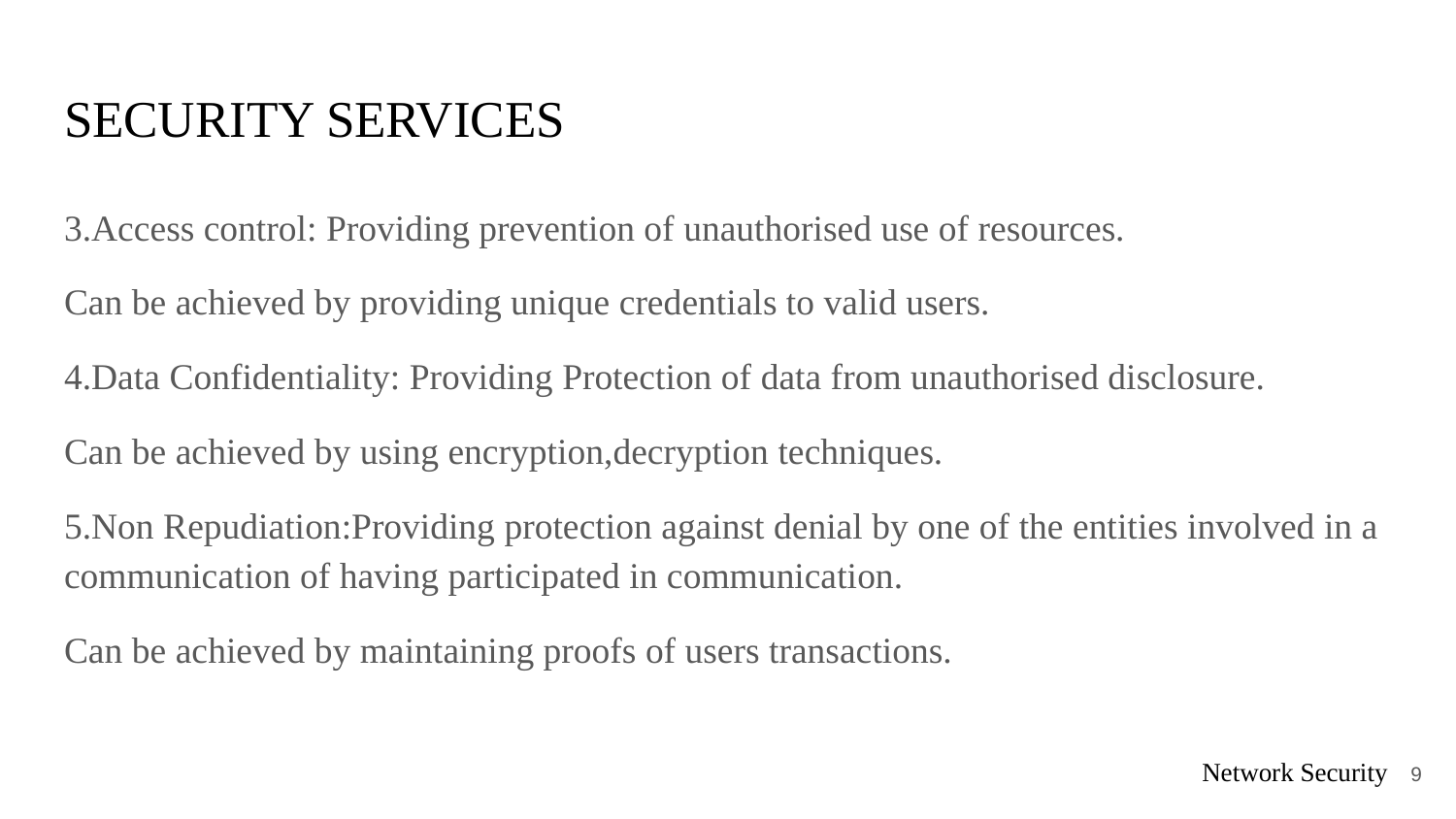

# SECURITY SERVICES
3.Access control: Providing prevention of unauthorised use of resources.
Can be achieved by providing unique credentials to valid users.
4.Data Confidentiality: Providing Protection of data from unauthorised disclosure.
Can be achieved by using encryption,decryption techniques.
5.Non Repudiation:Providing protection against denial by one of the entities involved in a communication of having participated in communication.
Can be achieved by maintaining proofs of users transactions.

9